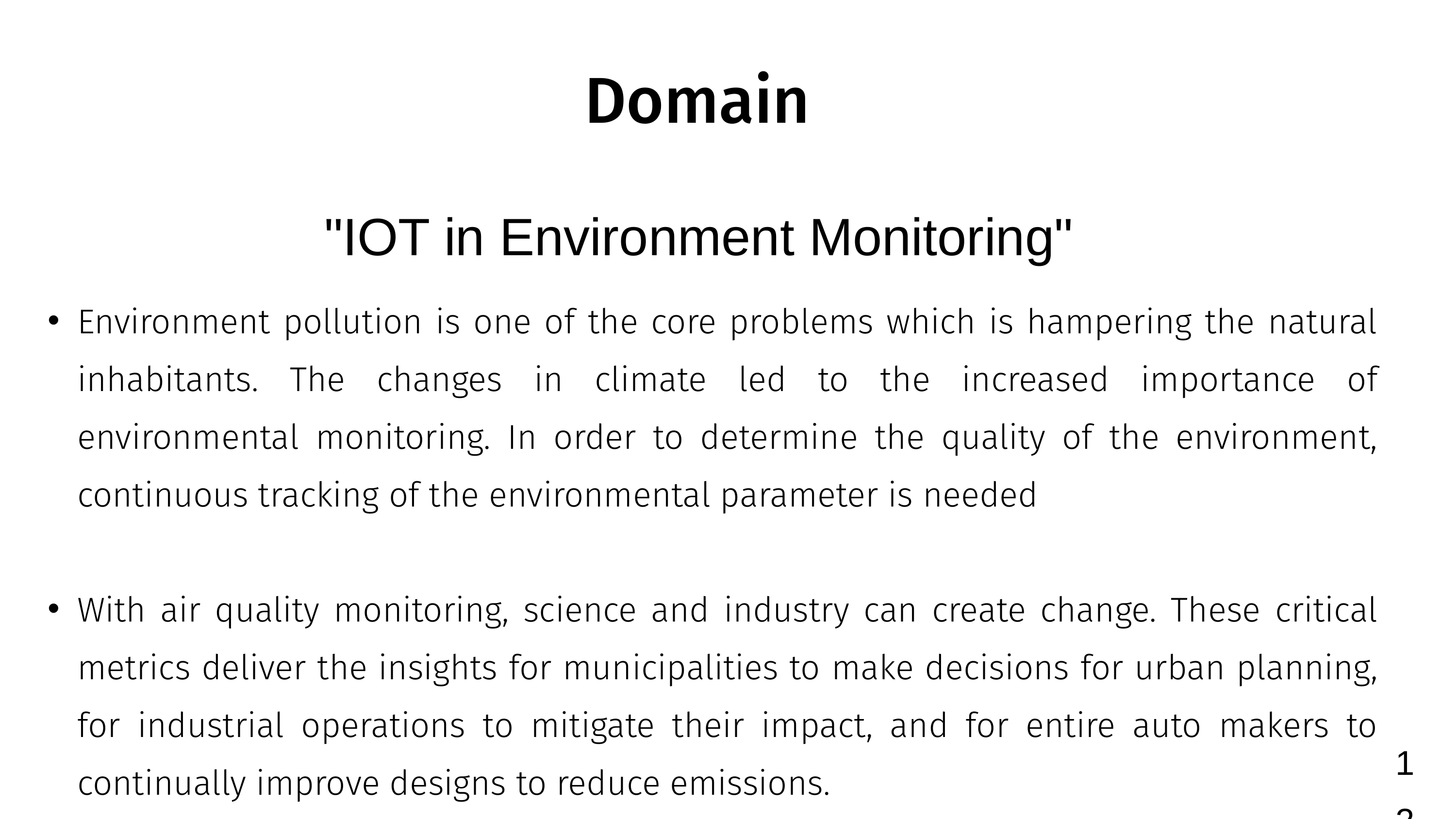

Domain
"IOT in Environment Monitoring"
Environment pollution is one of the core problems which is hampering the natural inhabitants. The changes in climate led to the increased importance of environmental monitoring. In order to determine the quality of the environment, continuous tracking of the environmental parameter is needed

With air quality monitoring, science and industry can create change. These critical metrics deliver the insights for municipalities to make decisions for urban planning, for industrial operations to mitigate their impact, and for entire auto makers to continually improve designs to reduce emissions.
12